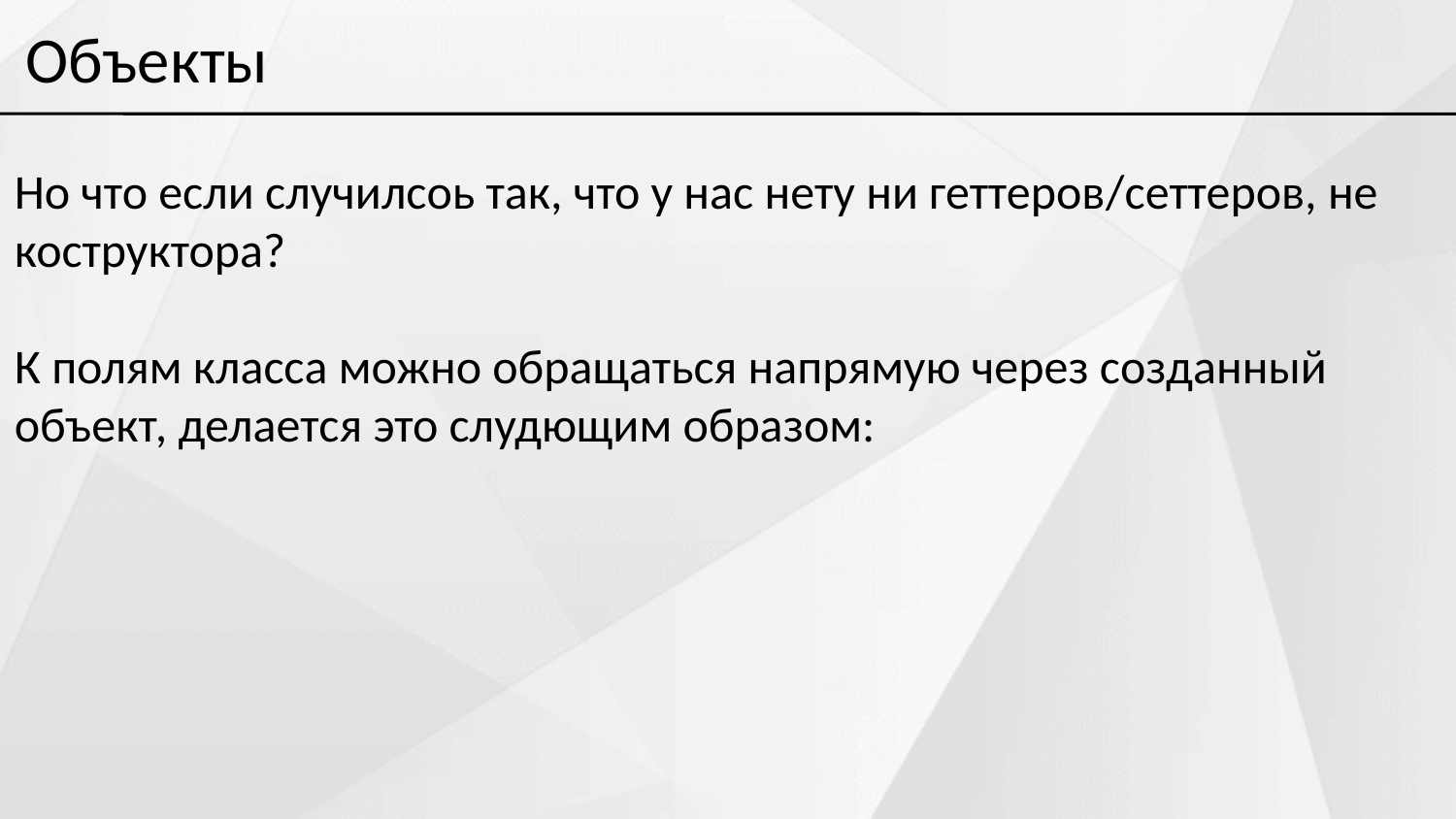

Объекты
Но что если случилсоь так, что у нас нету ни геттеров/сеттеров, не коструктора?

К полям класса можно обращаться напрямую через созданный объект, делается это слудющим образом: